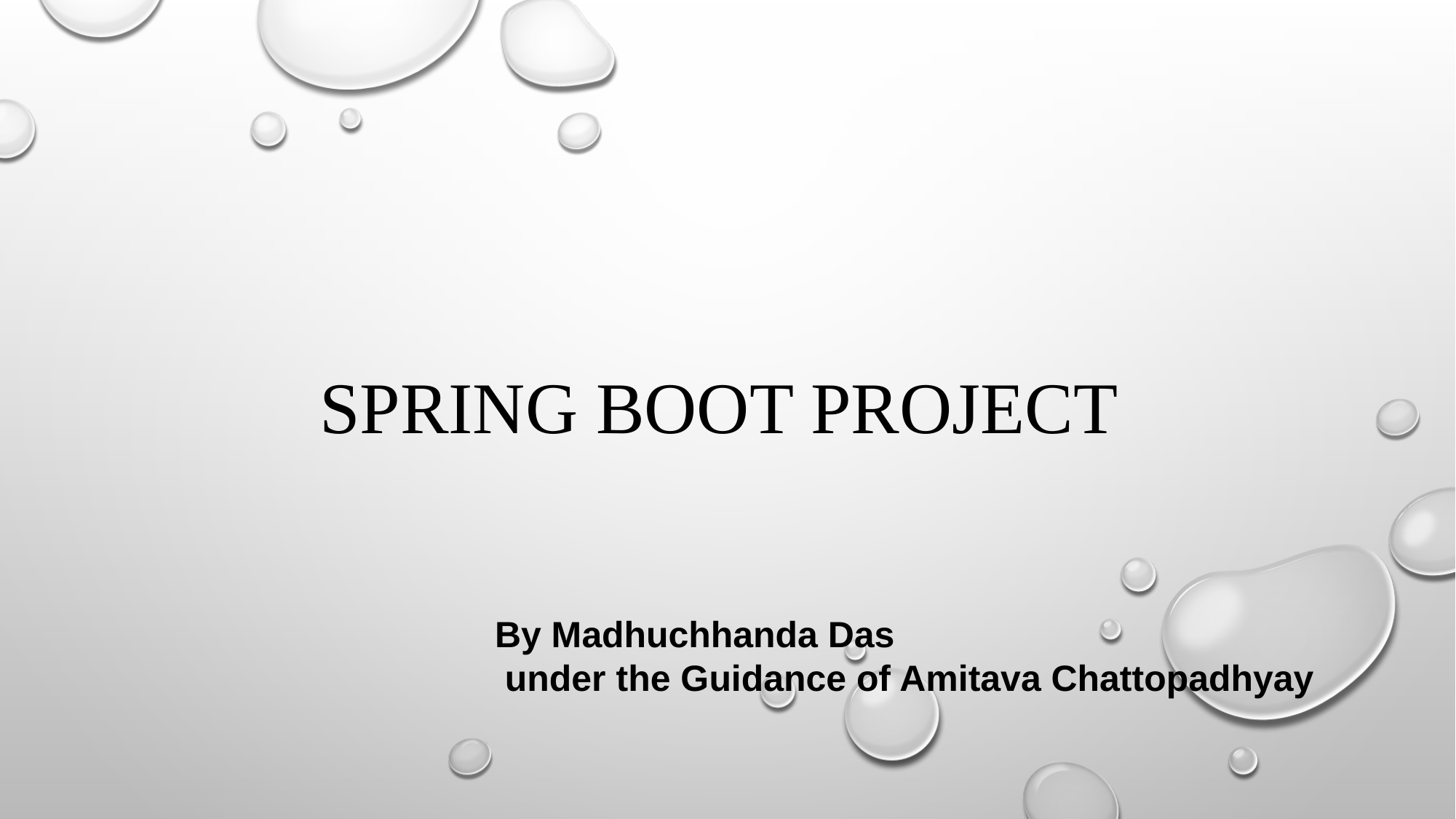

# SPRING BOOT PROJECT

By Madhuchhanda Das
 under the Guidance of Amitava Chattopadhyay